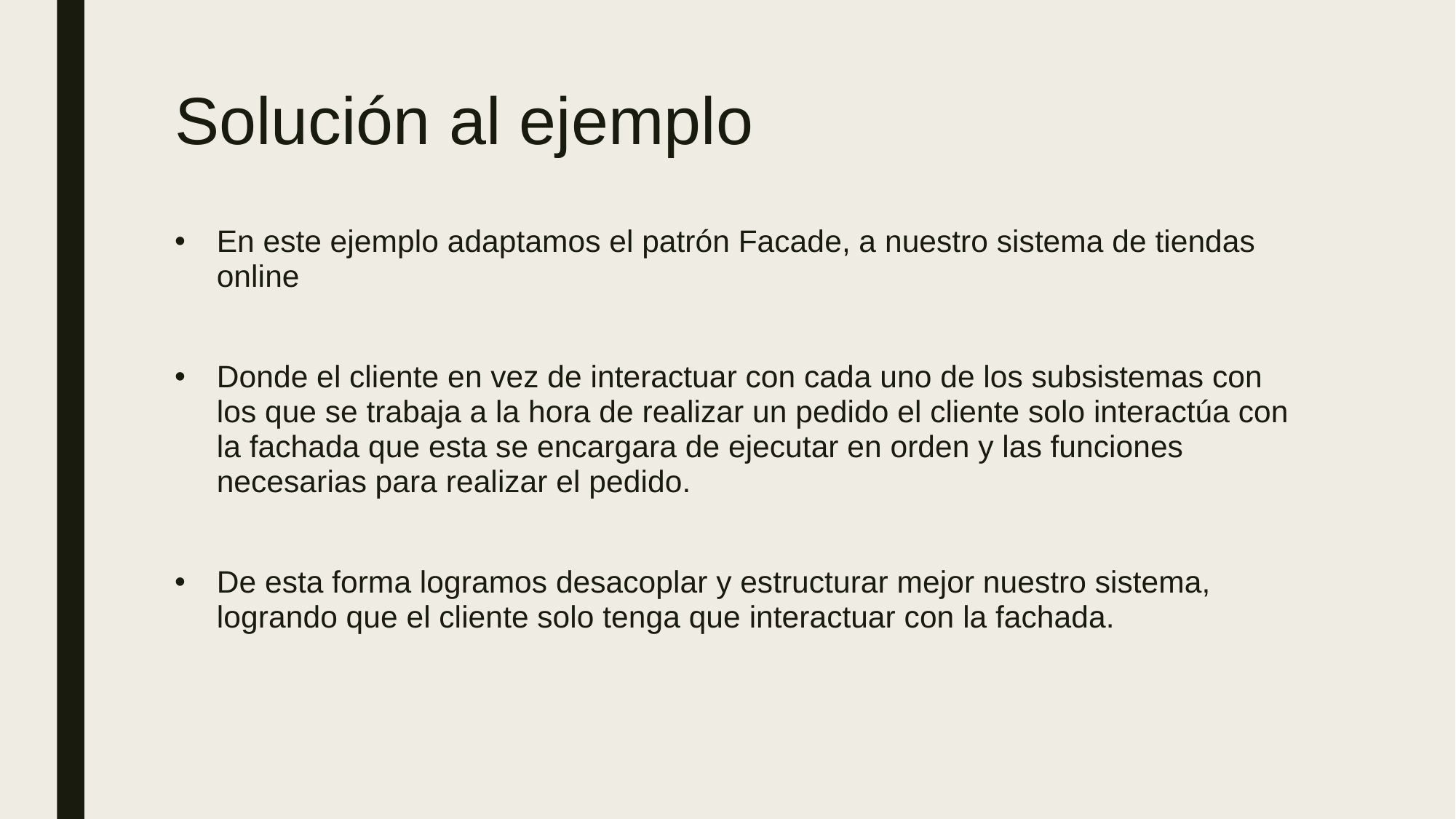

# Solución al ejemplo
En este ejemplo adaptamos el patrón Facade, a nuestro sistema de tiendas online

Donde el cliente en vez de interactuar con cada uno de los subsistemas con los que se trabaja a la hora de realizar un pedido el cliente solo interactúa con la fachada que esta se encargara de ejecutar en orden y las funciones necesarias para realizar el pedido.

De esta forma logramos desacoplar y estructurar mejor nuestro sistema, logrando que el cliente solo tenga que interactuar con la fachada.